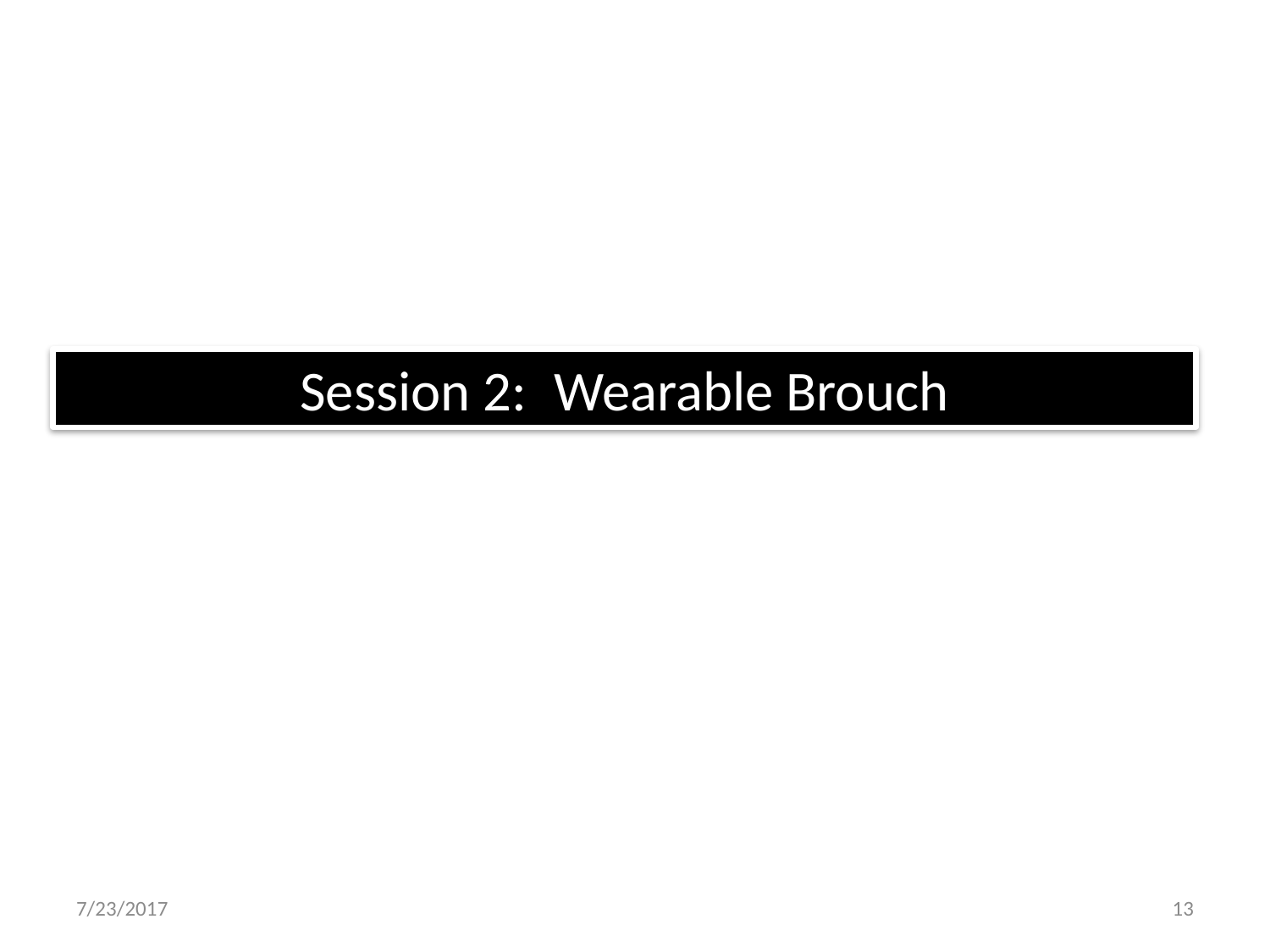

# Session 2:	Wearable Brouch
7/23/2017

13